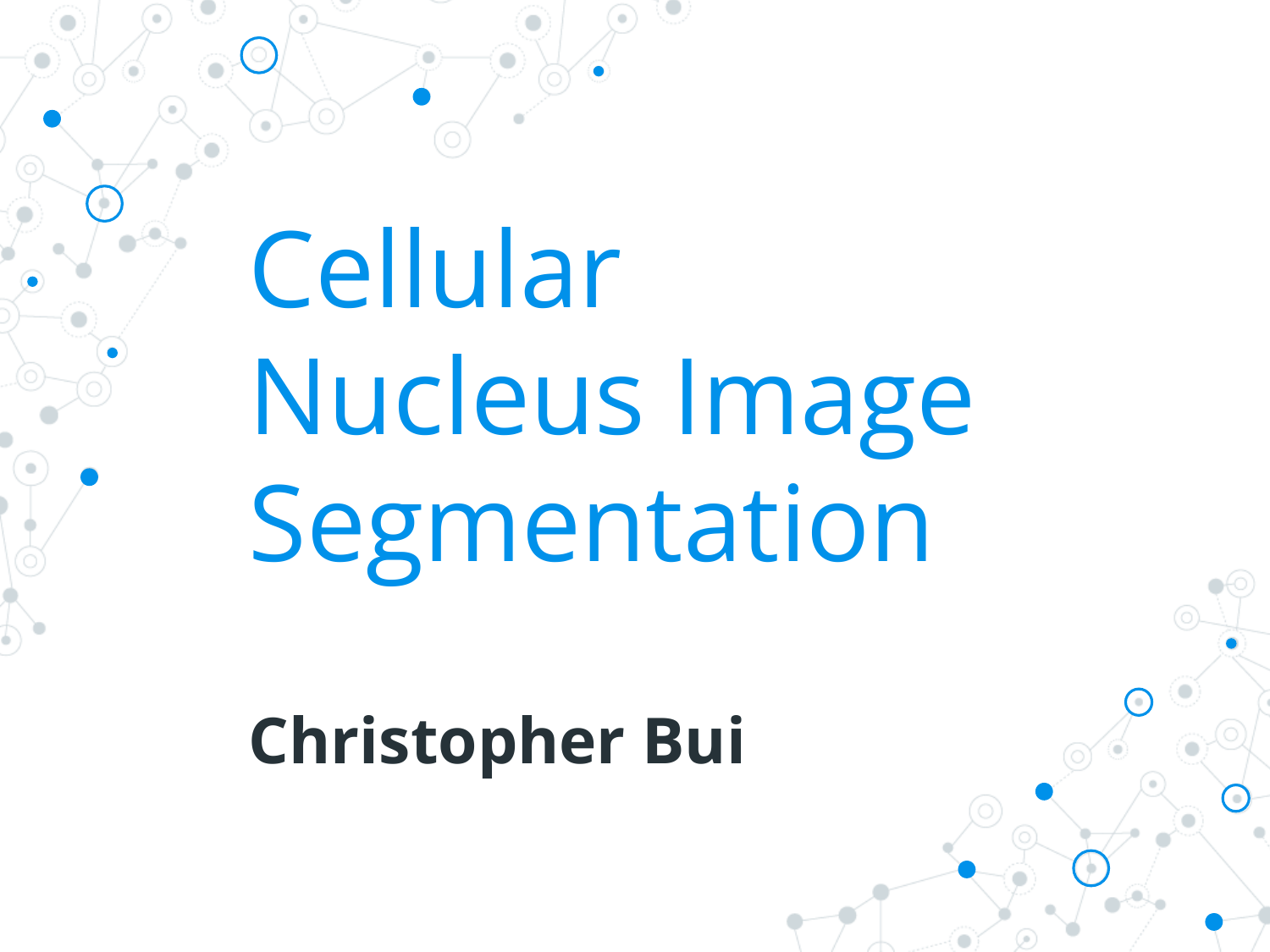

# Cellular Nucleus Image Segmentation
Christopher Bui